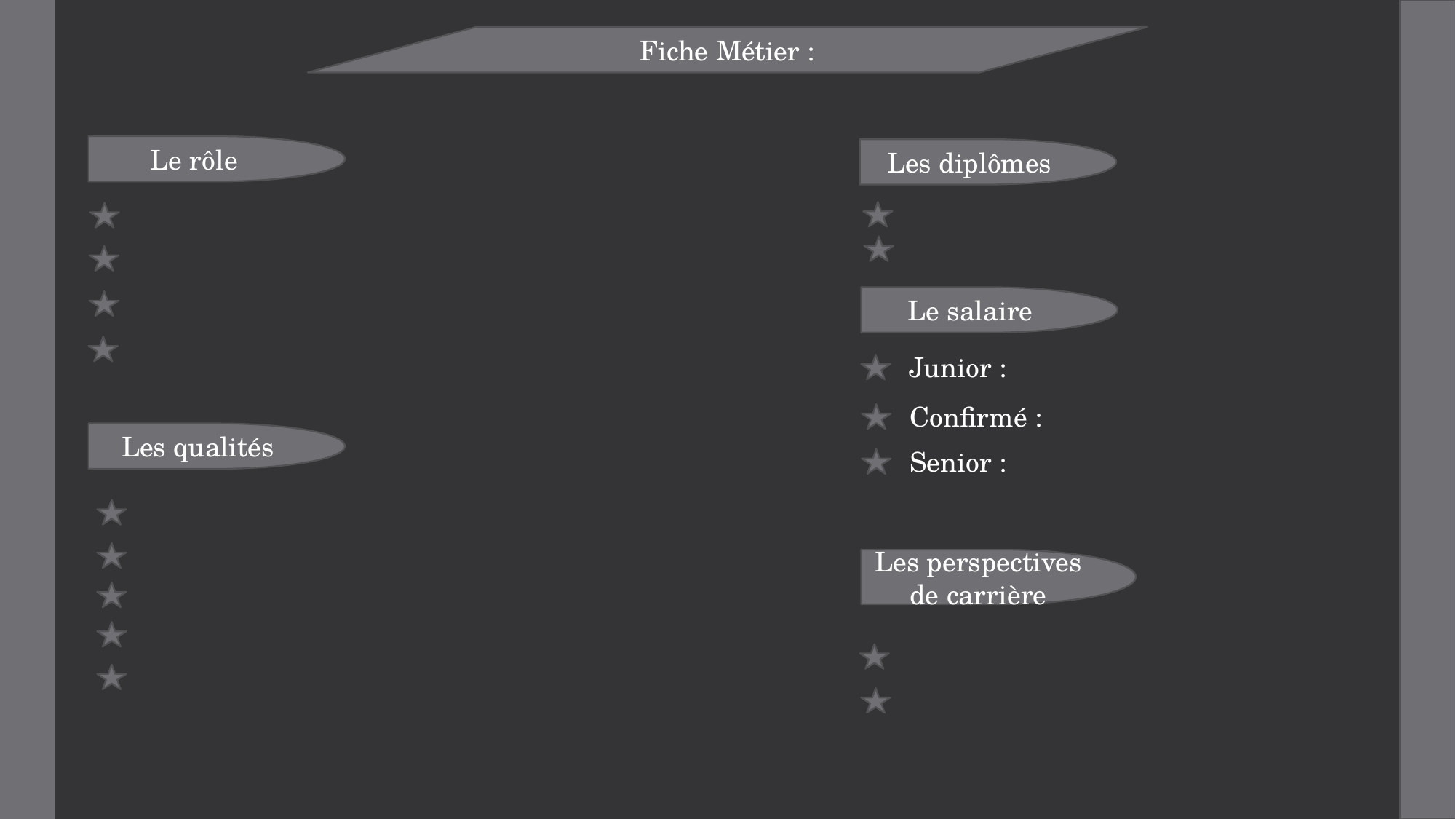

Fiche Métier :
Le rôle
Les diplômes

Le salaire

Junior :

Confirmé :

Les qualités
Senior :

Les perspectives de carrière